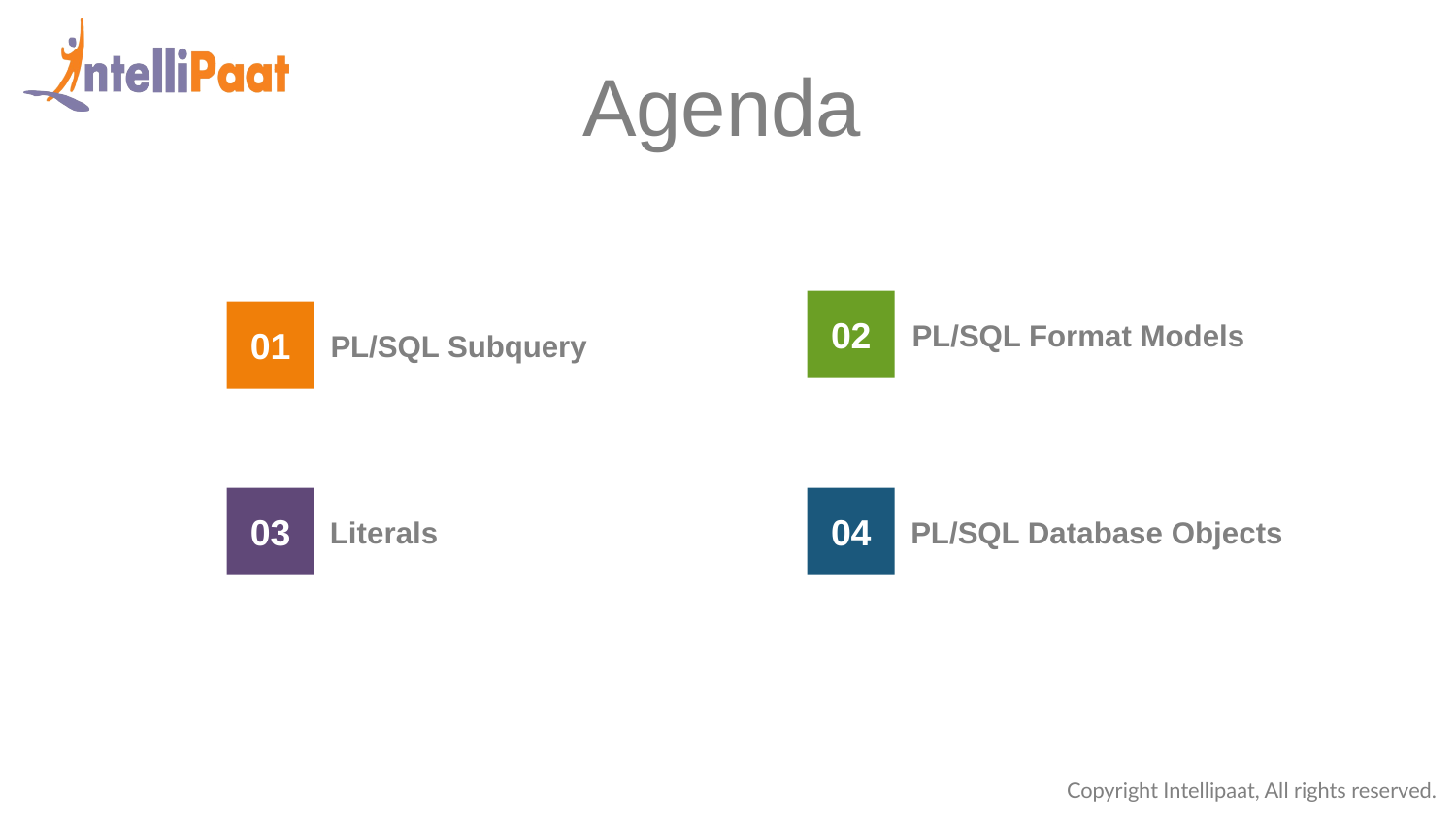

Agenda
02
PL/SQL Format Models
01
PL/SQL Subquery
03
Literals
04
PL/SQL Database Objects